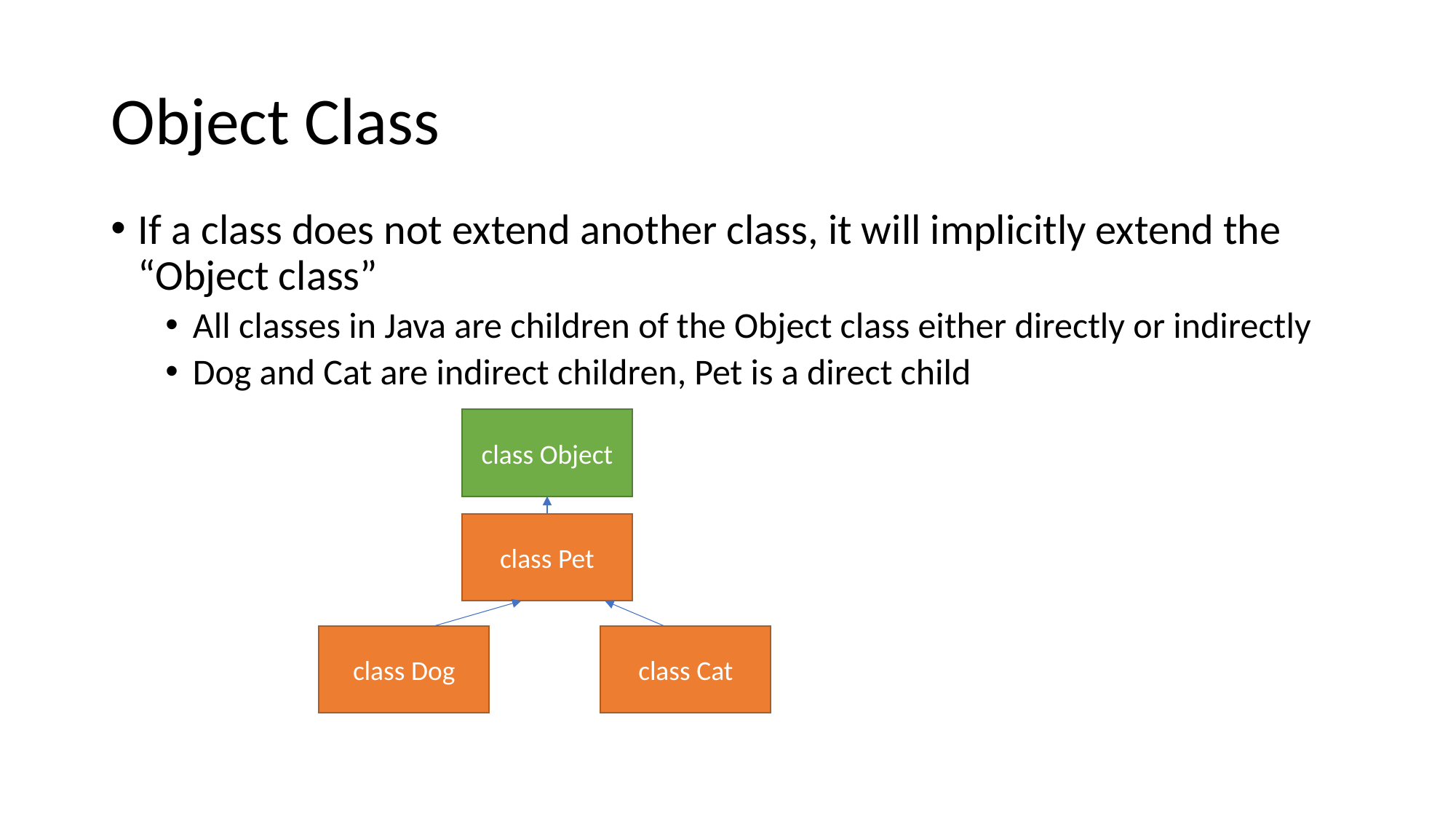

# Object Class
If a class does not extend another class, it will implicitly extend the “Object class”
All classes in Java are children of the Object class either directly or indirectly
Dog and Cat are indirect children, Pet is a direct child
class Object
class Pet
class Dog
class Cat